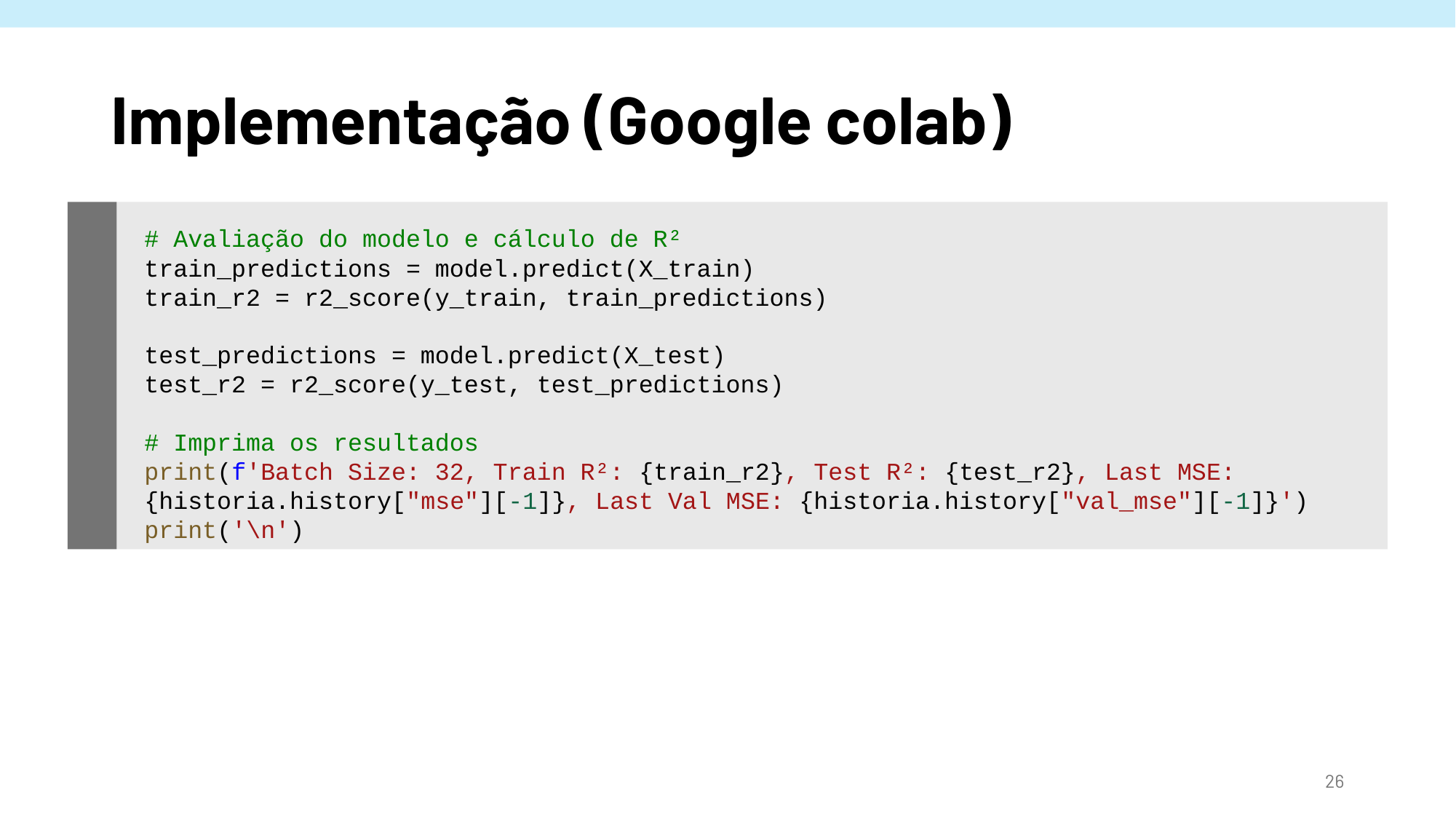

# Implementação (Google colab)

# Avaliação do modelo e cálculo de R²
train_predictions = model.predict(X_train)
train_r2 = r2_score(y_train, train_predictions)
test_predictions = model.predict(X_test)
test_r2 = r2_score(y_test, test_predictions)
# Imprima os resultados
print(f'Batch Size: 32, Train R²: {train_r2}, Test R²: {test_r2}, Last MSE: {historia.history["mse"][-1]}, Last Val MSE: {historia.history["val_mse"][-1]}')
print('\n')

26